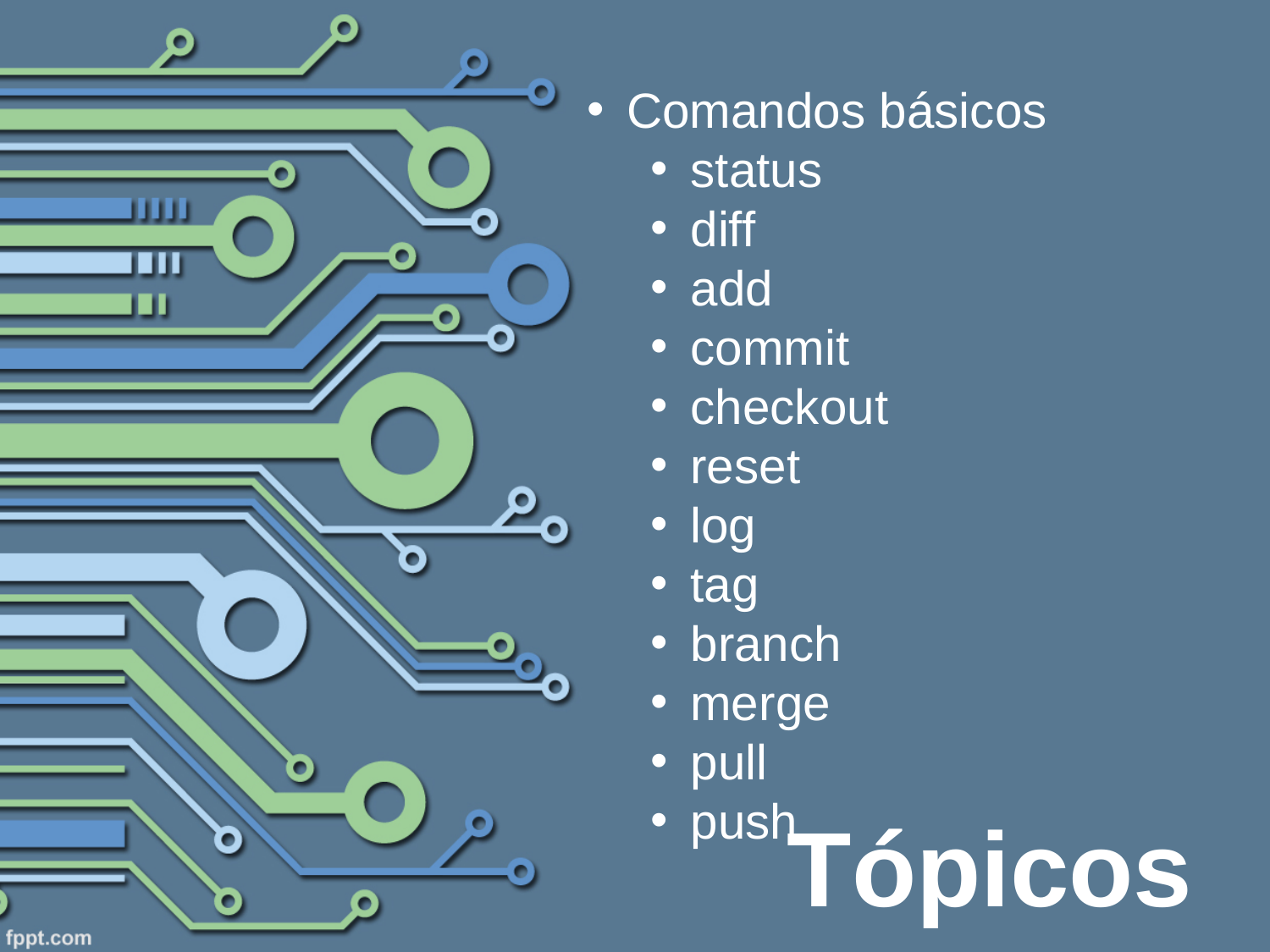

Comandos básicos
status
diff
add
commit
checkout
reset
log
tag
branch
merge
pull
push
Tópicos